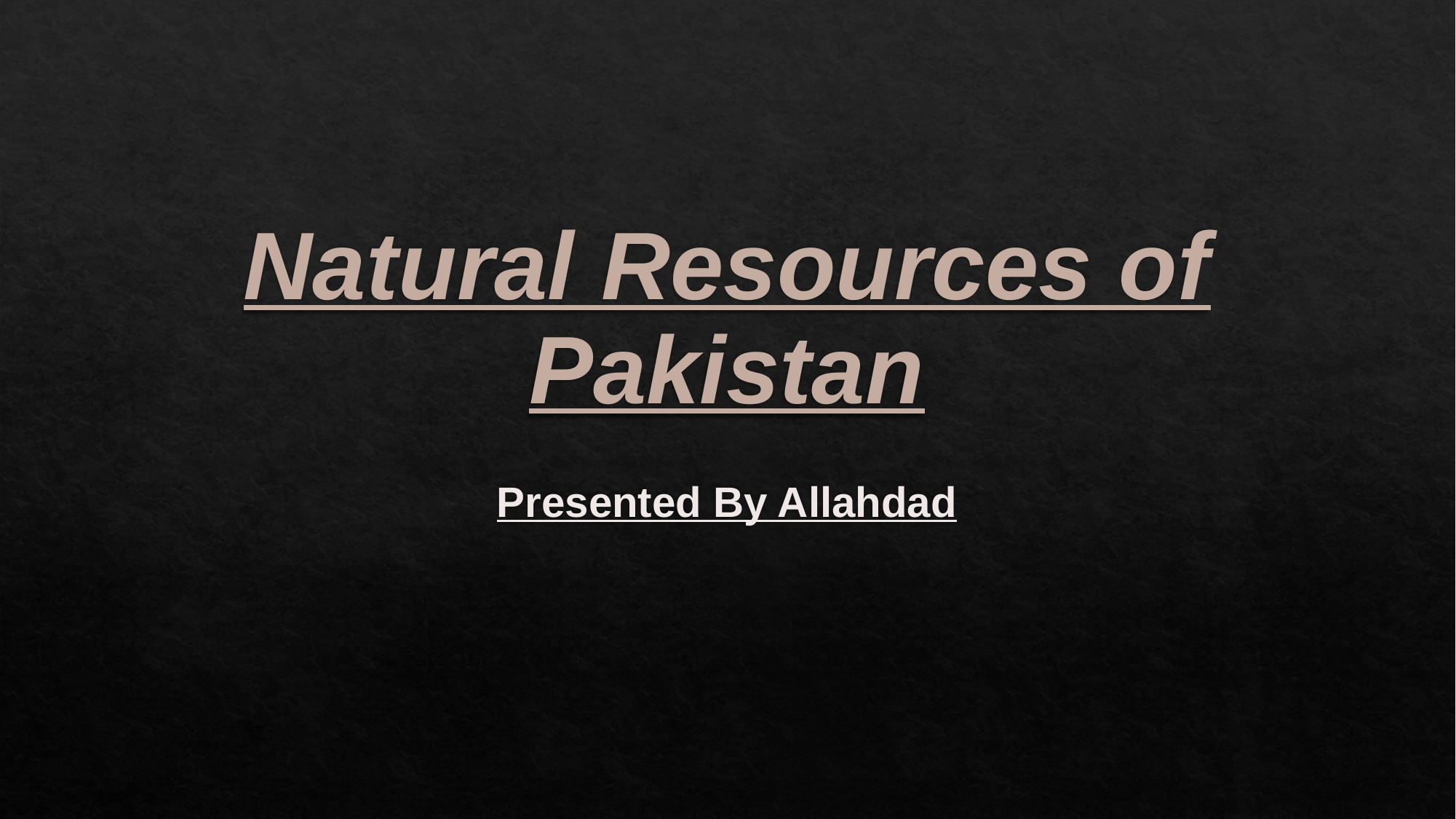

# Natural Resources of Pakistan
Presented By Allahdad